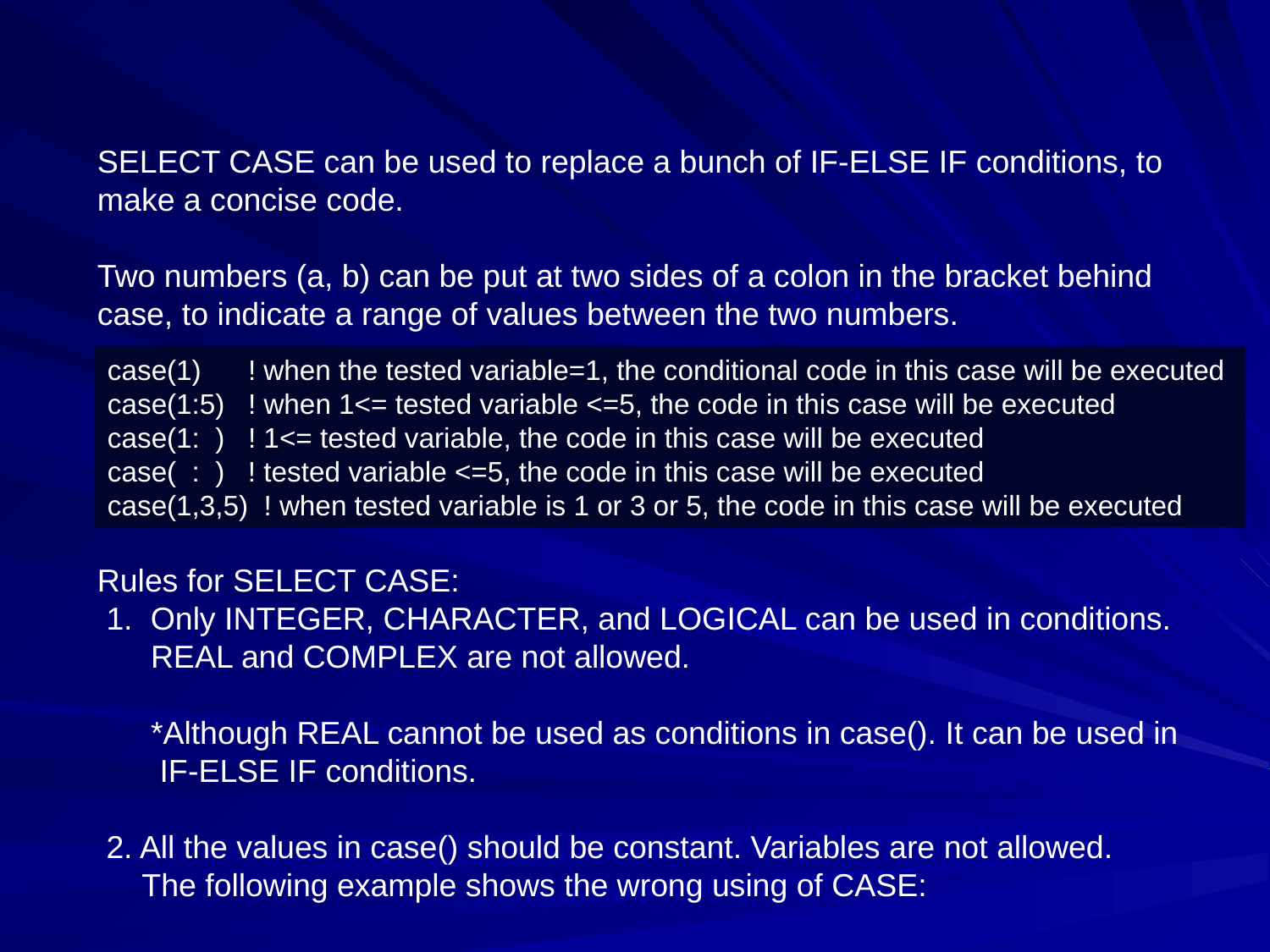

SELECT CASE can be used to replace a bunch of IF-ELSE IF conditions, to make a concise code.

Two numbers (a, b) can be put at two sides of a colon in the bracket behind case, to indicate a range of values between the two numbers.

Rules for SELECT CASE:
 1.  Only INTEGER, CHARACTER, and LOGICAL can be used in conditions.
      REAL and COMPLEX are not allowed.

      *Although REAL cannot be used as conditions in case(). It can be used in
       IF-ELSE IF conditions.

 2. All the values in case() should be constant. Variables are not allowed.
     The following example shows the wrong using of CASE:

case(1)      ! when the tested variable=1, the conditional code in this case will be executed
case(1:5)   ! when 1<= tested variable <=5, the code in this case will be executed
case(1:  )   ! 1<= tested variable, the code in this case will be executed
case(  :  )   ! tested variable <=5, the code in this case will be executed
case(1,3,5)  ! when tested variable is 1 or 3 or 5, the code in this case will be executed